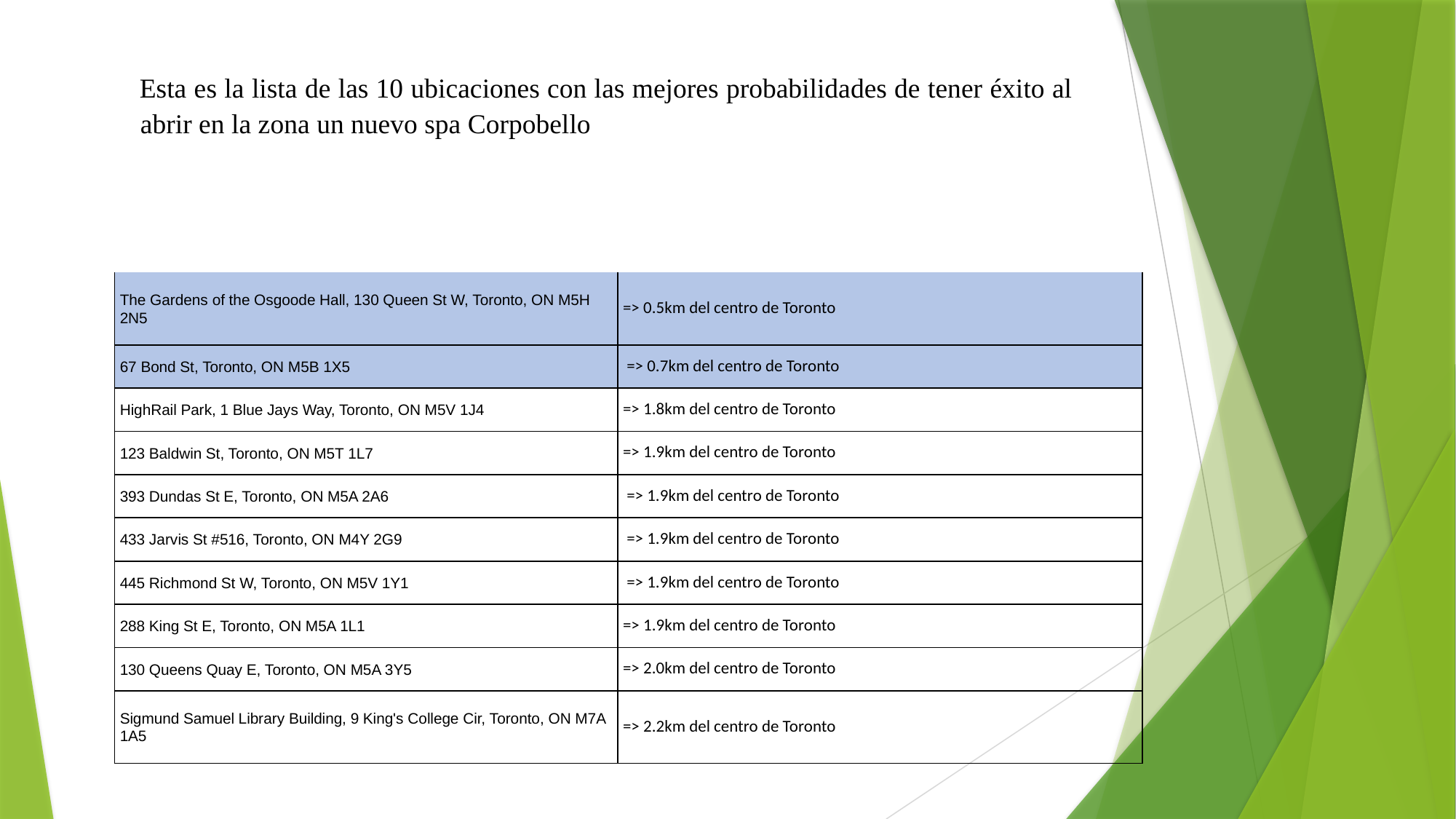

Esta es la lista de las 10 ubicaciones con las mejores probabilidades de tener éxito al abrir en la zona un nuevo spa Corpobello
| The Gardens of the Osgoode Hall, 130 Queen St W, Toronto, ON M5H 2N5 | => 0.5km del centro de Toronto |
| --- | --- |
| 67 Bond St, Toronto, ON M5B 1X5 | => 0.7km del centro de Toronto |
| HighRail Park, 1 Blue Jays Way, Toronto, ON M5V 1J4 | => 1.8km del centro de Toronto |
| 123 Baldwin St, Toronto, ON M5T 1L7 | => 1.9km del centro de Toronto |
| 393 Dundas St E, Toronto, ON M5A 2A6 | => 1.9km del centro de Toronto |
| 433 Jarvis St #516, Toronto, ON M4Y 2G9 | => 1.9km del centro de Toronto |
| 445 Richmond St W, Toronto, ON M5V 1Y1 | => 1.9km del centro de Toronto |
| 288 King St E, Toronto, ON M5A 1L1 | => 1.9km del centro de Toronto |
| 130 Queens Quay E, Toronto, ON M5A 3Y5 | => 2.0km del centro de Toronto |
| Sigmund Samuel Library Building, 9 King's College Cir, Toronto, ON M7A 1A5 | => 2.2km del centro de Toronto |